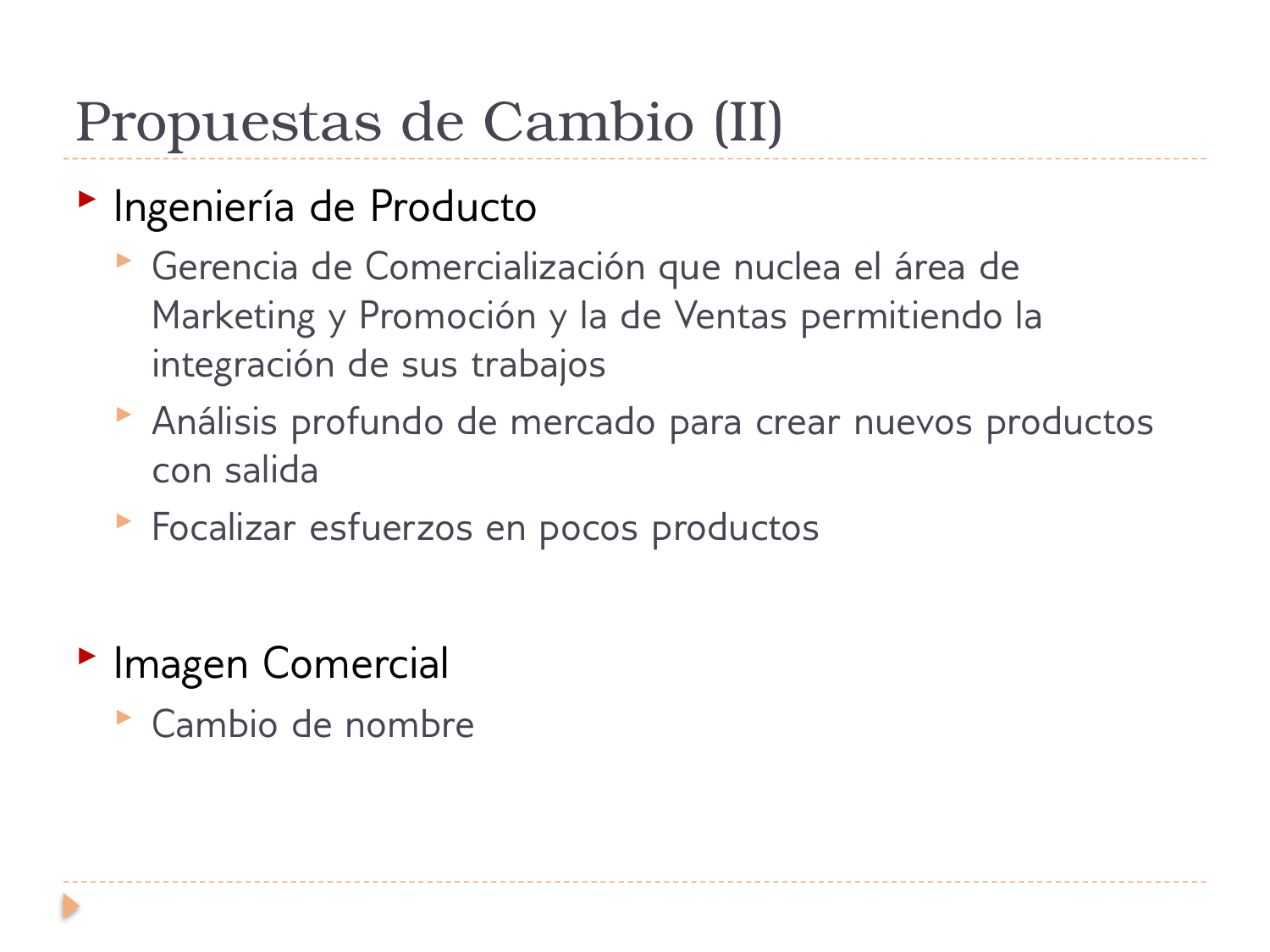

# Propuestas de Cambio (II)
Ingeniería de Producto
Gerencia de Comercialización que nuclea el área de Marketing y Promoción y la de Ventas permitiendo la integración de sus trabajos
Análisis profundo de mercado para crear nuevos productos con salida
Focalizar esfuerzos en pocos productos

Imagen Comercial
Cambio de nombre